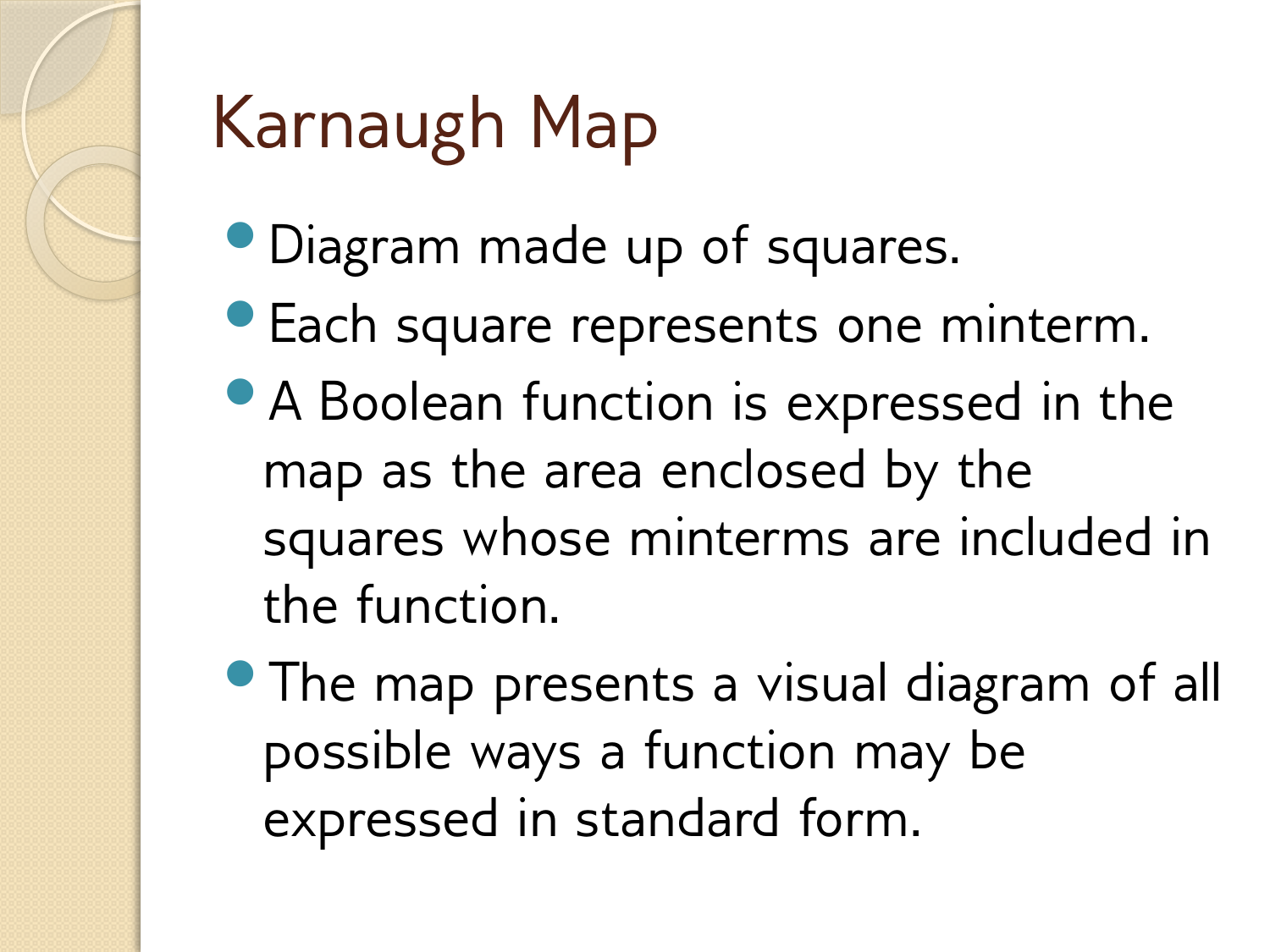

# Karnaugh Map
Diagram made up of squares.
Each square represents one minterm.
A Boolean function is expressed in the map as the area enclosed by the squares whose minterms are included in the function.
The map presents a visual diagram of all possible ways a function may be expressed in standard form.